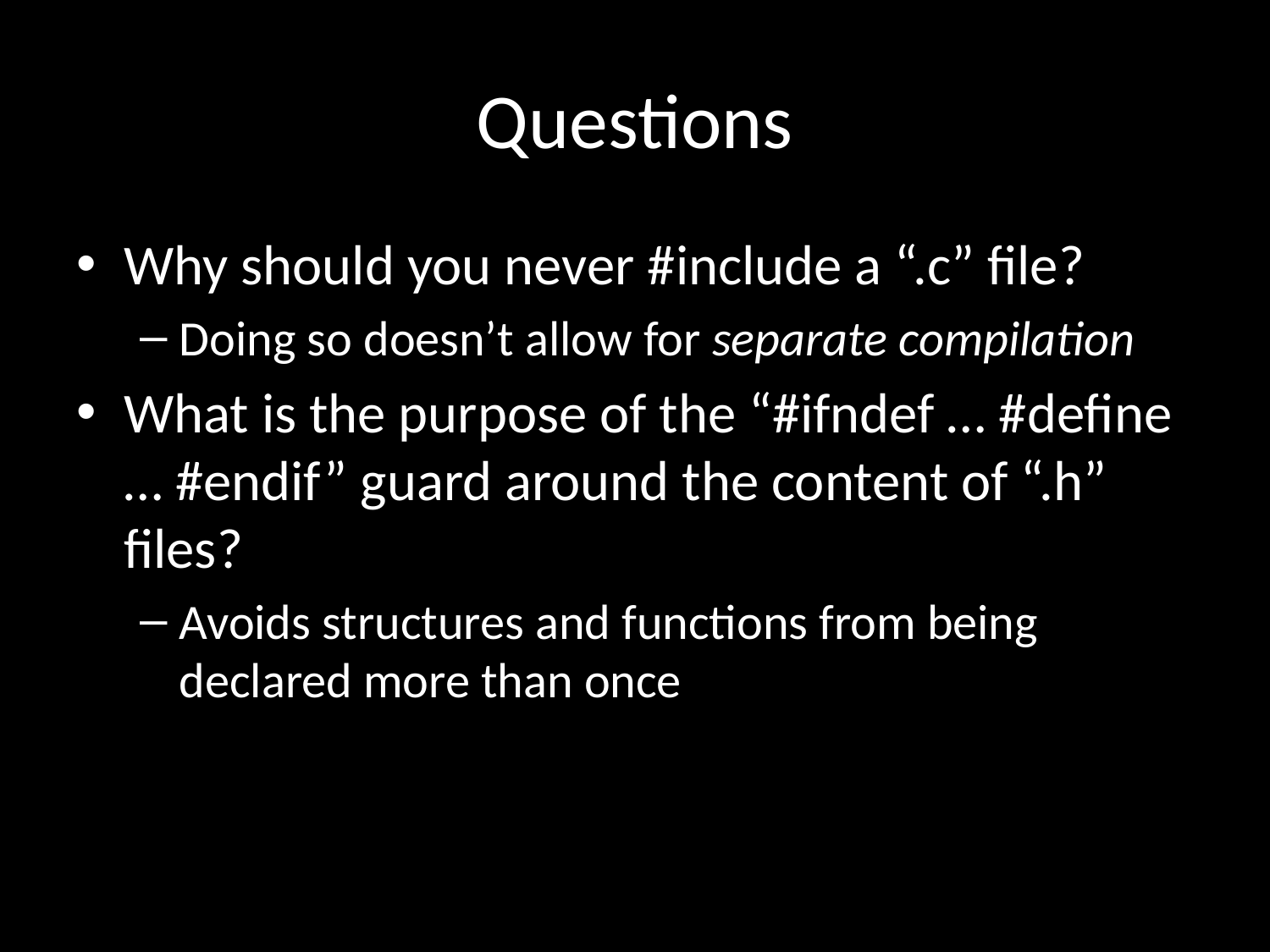

# Questions
Why should you never #include a “.c” file?
Doing so doesn’t allow for separate compilation
What is the purpose of the “#ifndef … #define … #endif” guard around the content of “.h” files?
Avoids structures and functions from being declared more than once